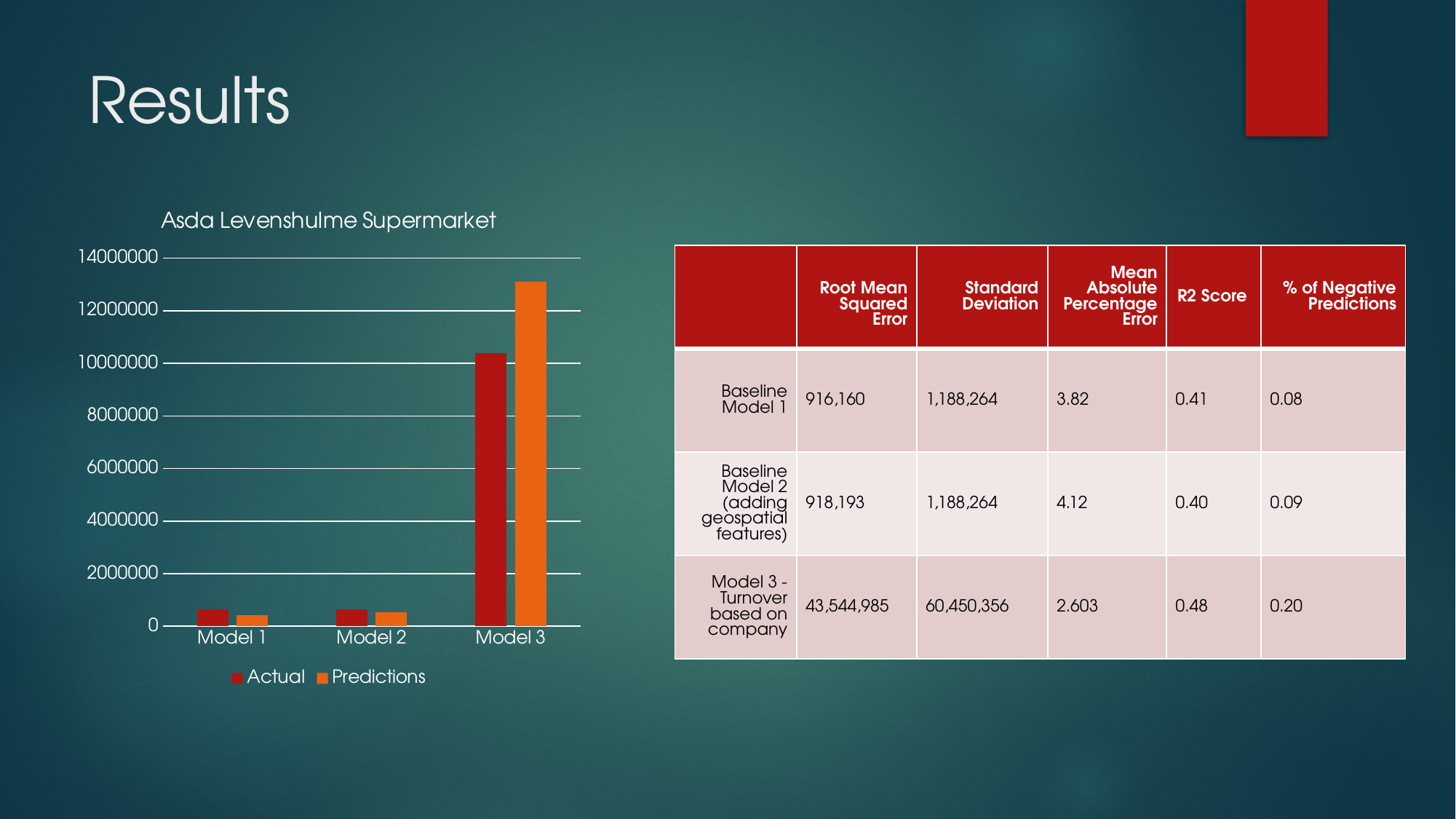

# Results

### Chart: Asda Levenshulme Supermarket

| Category | Actual | Predictions |
|---|---|---|
| Model 1 | 630000.0 | 418000.0 |
| Model 2 | 630000.0 | 517000.0 |
| Model 3 | 10400000.0 | 13100000.0 |
|  | Root Mean Squared Error | Standard Deviation | Mean Absolute Percentage Error | R2 Score | % of Negative Predictions |
| --- | --- | --- | --- | --- | --- |
| Baseline Model 1 | 916,160 | 1,188,264 | 3.82 | 0.41 | 0.08 |
| Baseline Model 2 (adding geospatial features) | 918,193 | 1,188,264 | 4.12 | 0.40 | 0.09 |
| Model 3 - Turnover based on company | 43,544,985 | 60,450,356 | 2.603 | 0.48 | 0.20 |